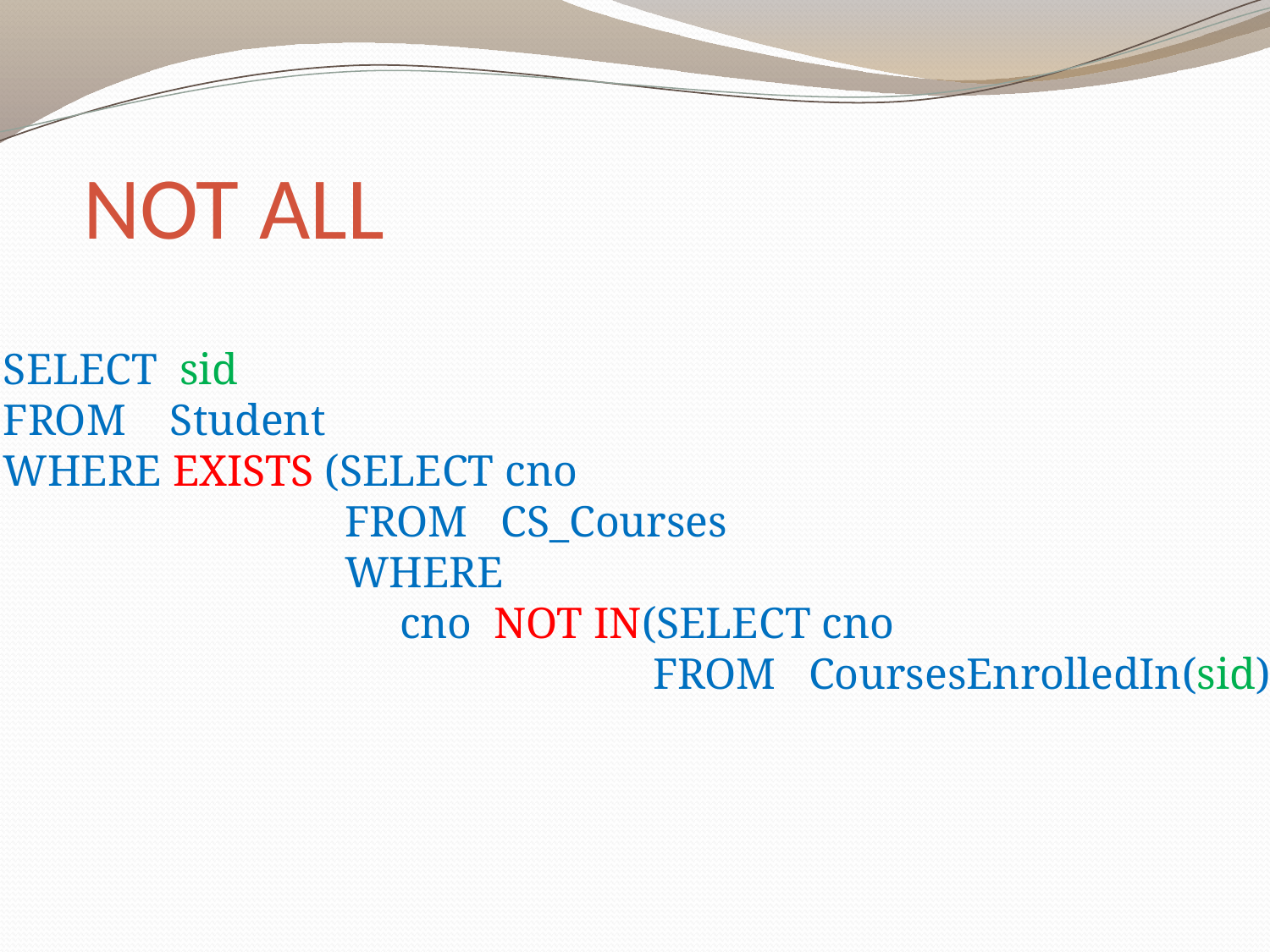

# NOT ALL

SELECT  sid
FROM    Student
WHERE EXISTS (SELECT cno
                               FROM   CS_Courses
                               WHERE
                                    cno  NOT IN(SELECT cno
                                                           FROM   CoursesEnrolledIn(sid))